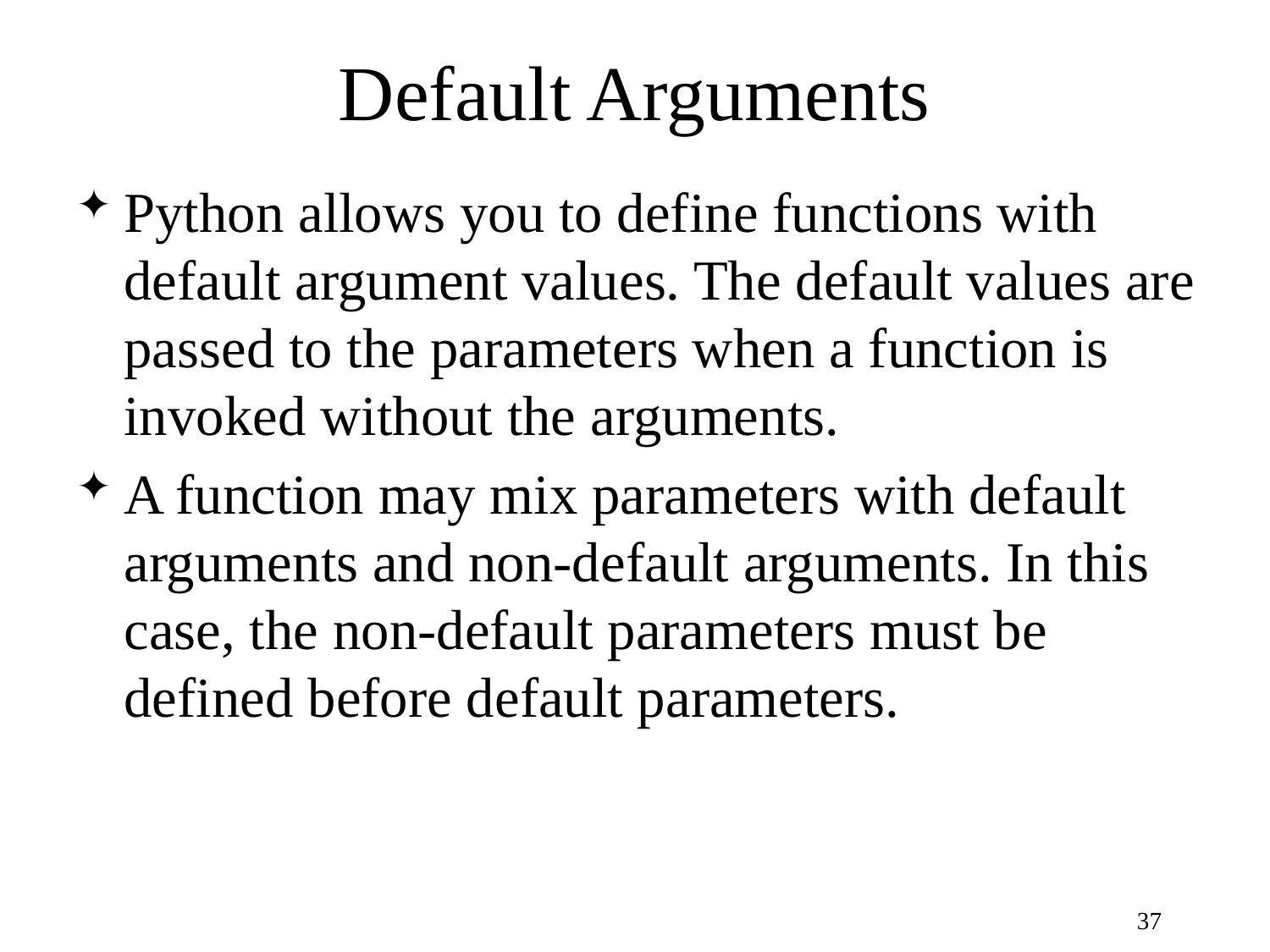

# Default Arguments
Python allows you to define functions with default argument values. The default values are passed to the parameters when a function is invoked without the arguments.
A function may mix parameters with default arguments and non-default arguments. In this case, the non-default parameters must be defined before default parameters.

37